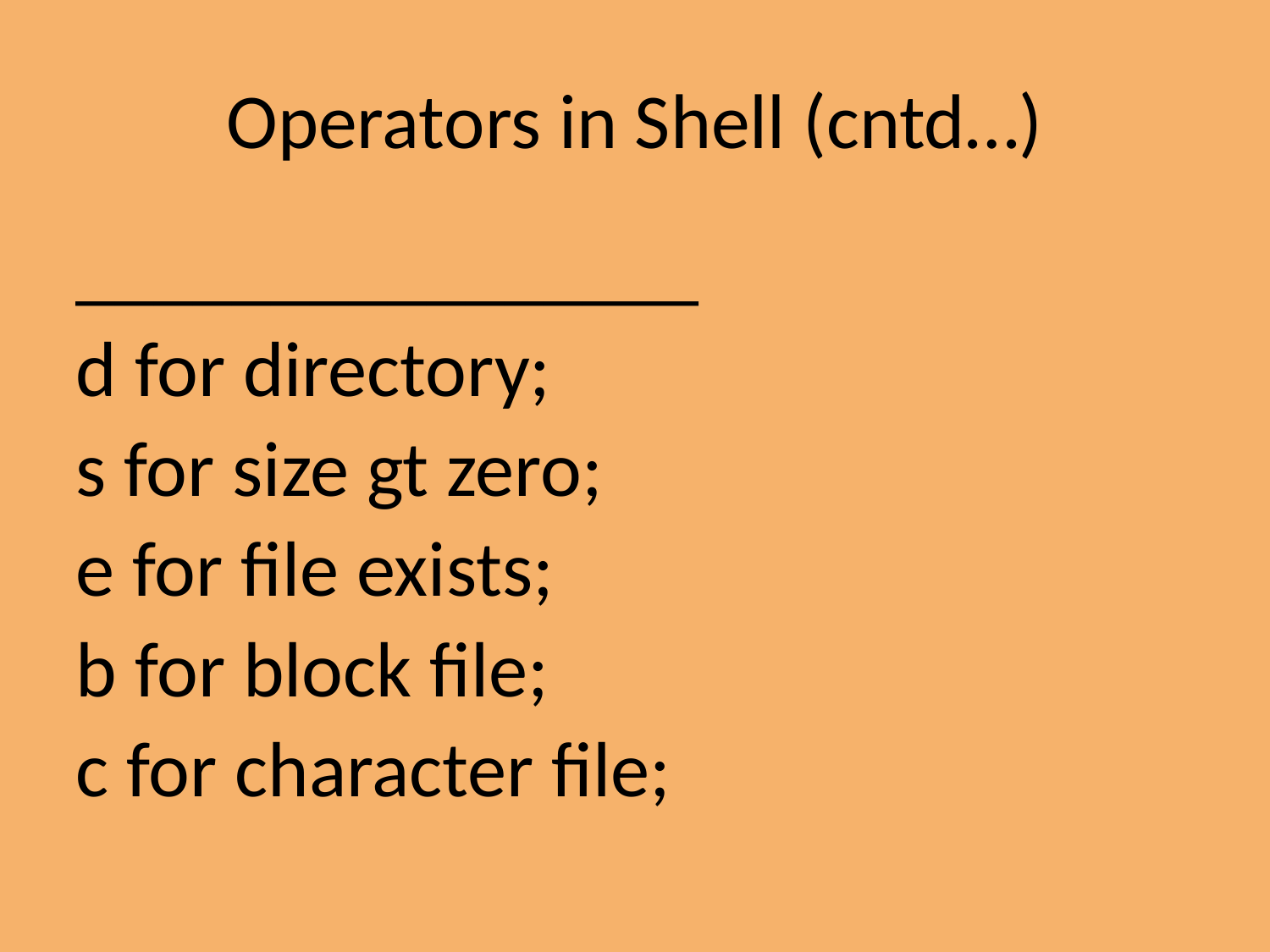

Operators in Shell (cntd…)
________________
d for directory;
s for size gt zero;
e for file exists;
b for block file;
c for character file;